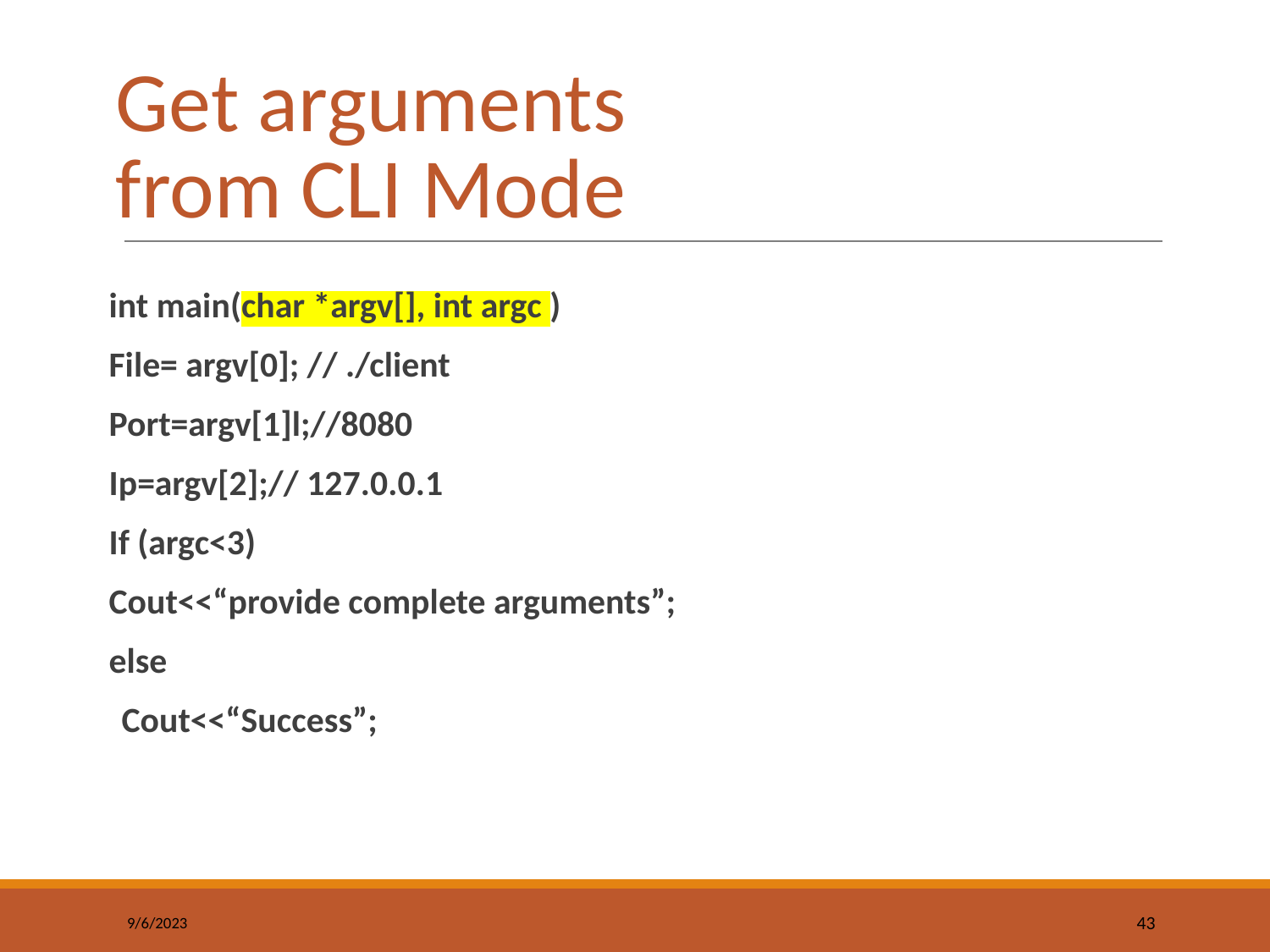

# Get arguments from CLI Mode
int main(char *argv[], int argc )
File= argv[0]; // ./client
Port=argv[1]l;//8080
Ip=argv[2];// 127.0.0.1
If (argc<3)
Cout<<“provide complete arguments”;
else
Cout<<“Success”;

9/6/2023
43